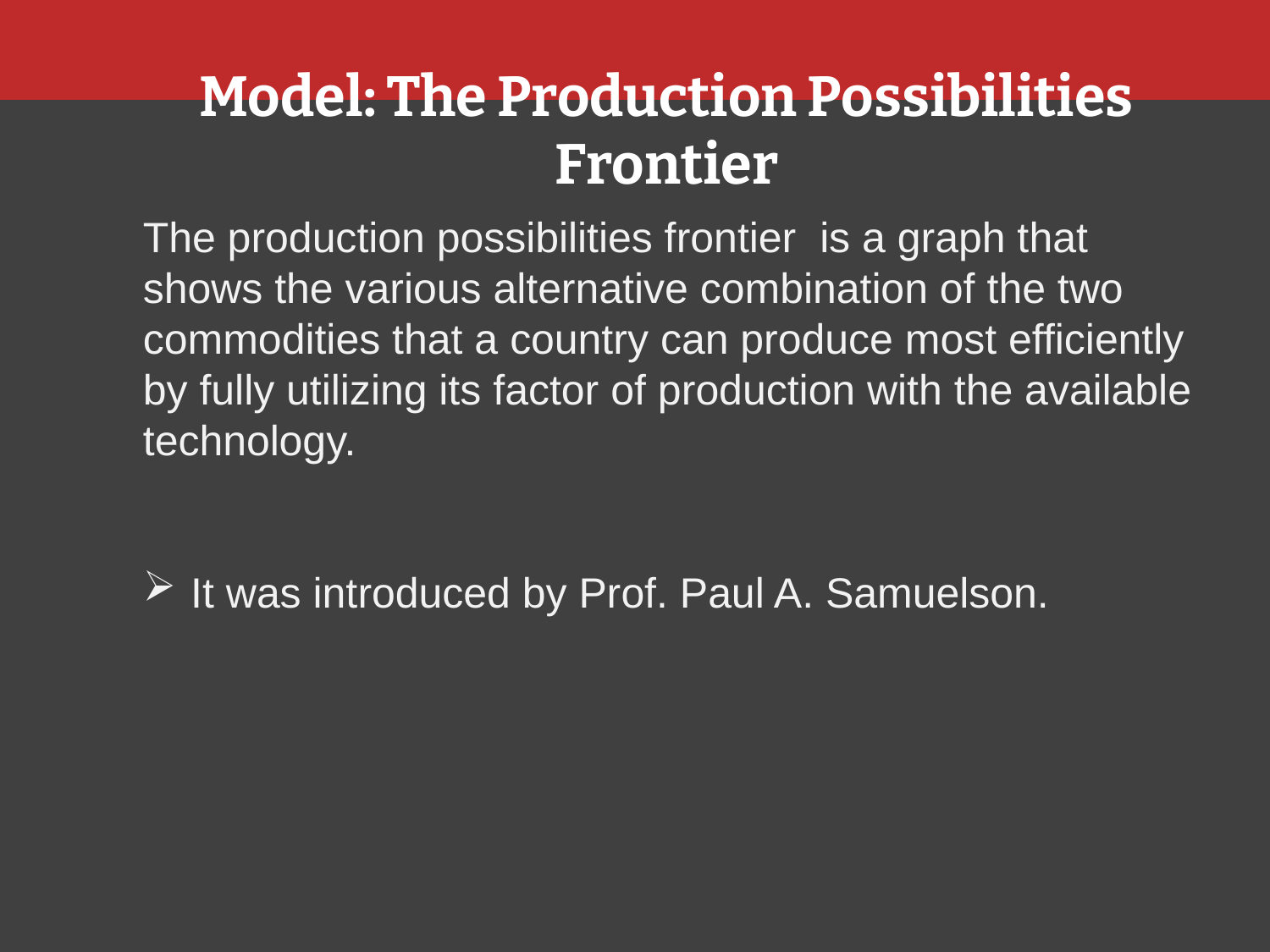

Model: The Production Possibilities Frontier
The production possibilities frontier  is a graph that shows the various alternative combination of the two commodities that a country can produce most efficiently by fully utilizing its factor of production with the available technology.

It was introduced by Prof. Paul A. Samuelson.